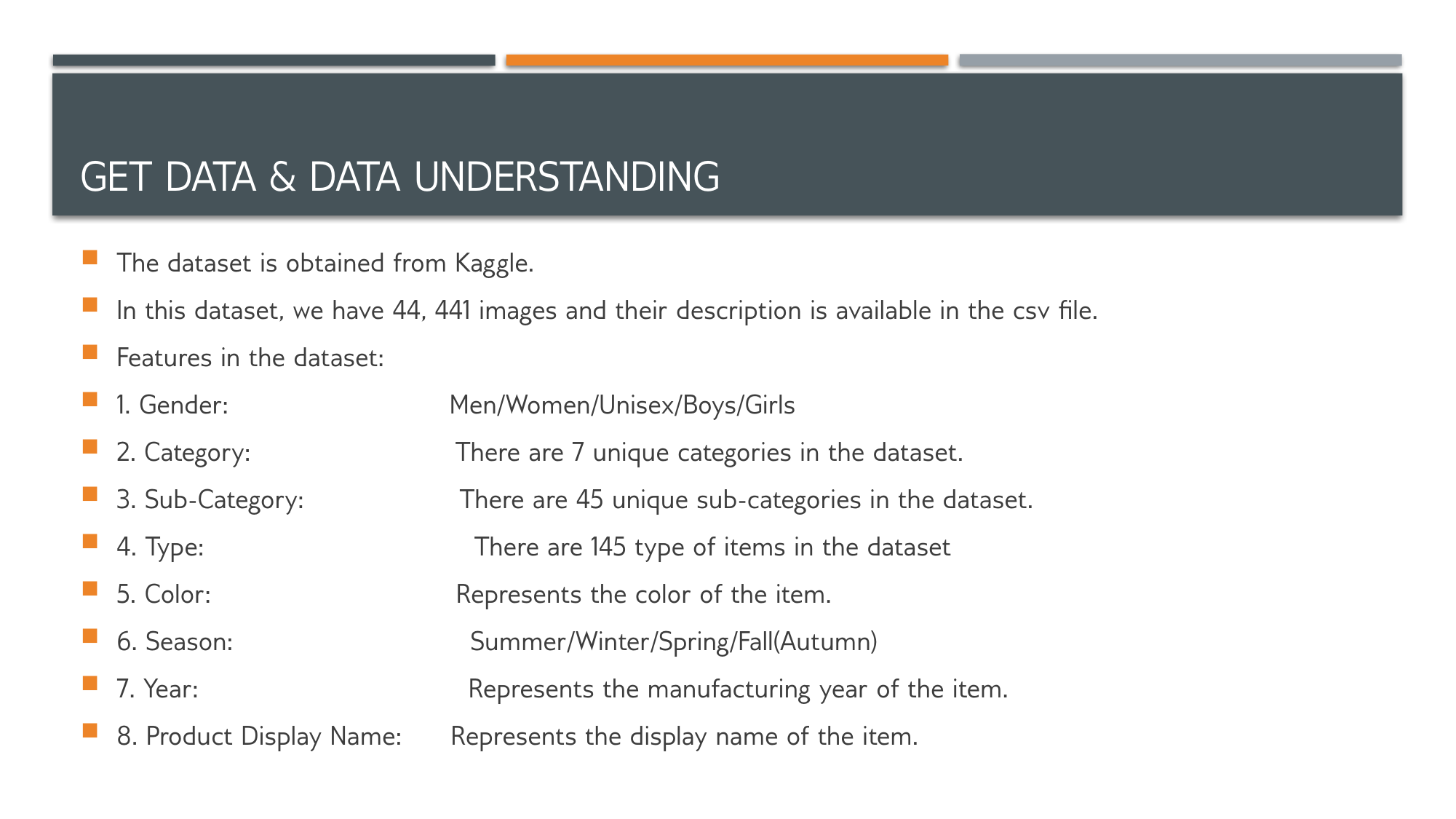

# Get Data & Data Understanding
The dataset is obtained from Kaggle.
In this dataset, we have 44, 441 images and their description is available in the csv file.
Features in the dataset:
1. Gender:                           Men/Women/Unisex/Boys/Girls
2. Category:                         There are 7 unique categories in the dataset.
3. Sub-Category:                   There are 45 unique sub-categories in the dataset.
4. Type:                                 There are 145 type of items in the dataset
5. Color:                              Represents the color of the item.
6. Season:                             Summer/Winter/Spring/Fall(Autumn)
7. Year:                                 Represents the manufacturing year of the item.
8. Product Display Name:      Represents the display name of the item.